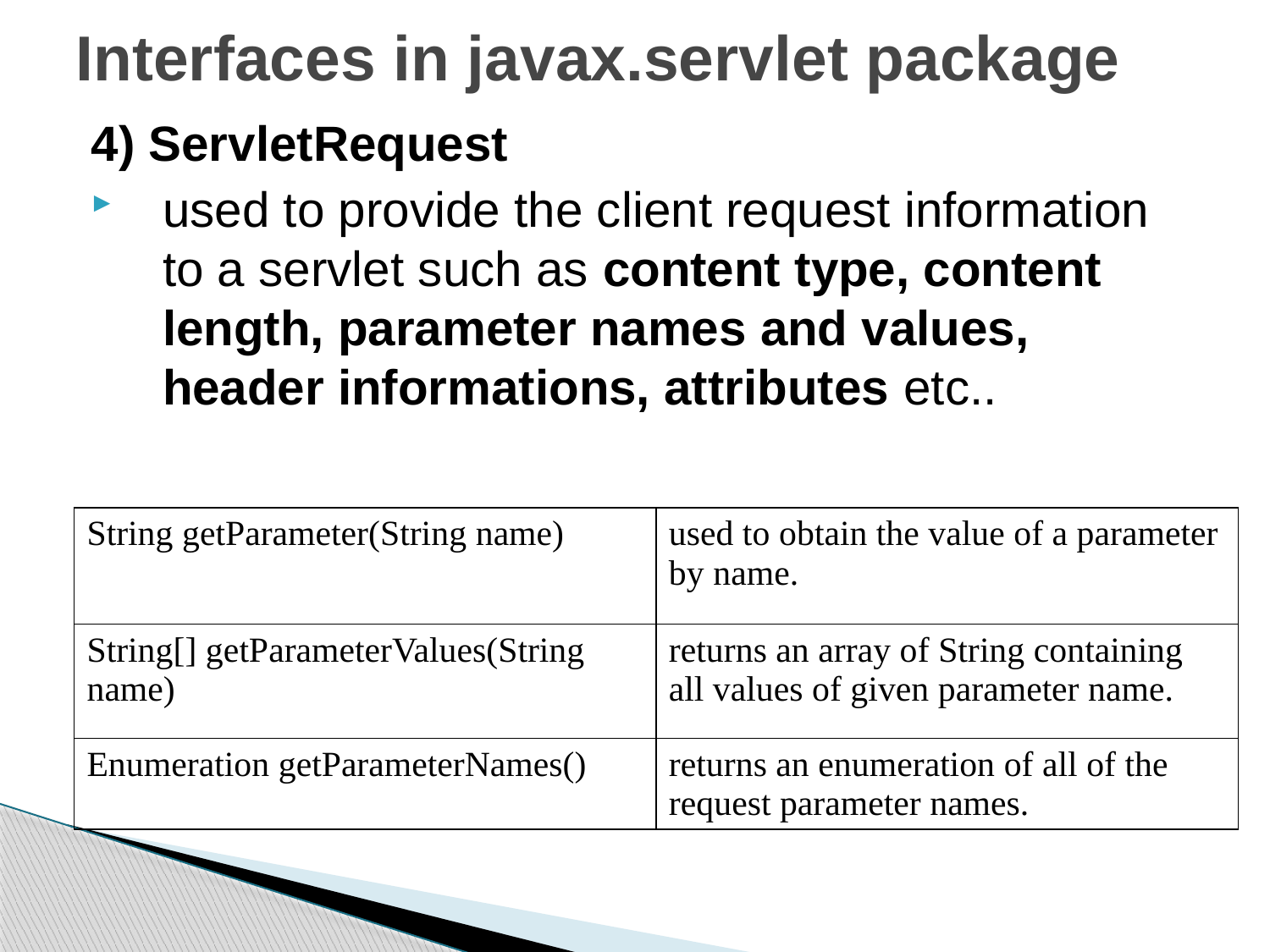

# Interfaces in javax.servlet package
4) ServletRequest
used to provide the client request information to a servlet such as content type, content length, parameter names and values, header informations, attributes etc..

| String getParameter(String name) | used to obtain the value of a parameter by name. |
| --- | --- |
| String[] getParameterValues(String name) | returns an array of String containing all values of given parameter name. |
| Enumeration getParameterNames() | returns an enumeration of all of the request parameter names. |